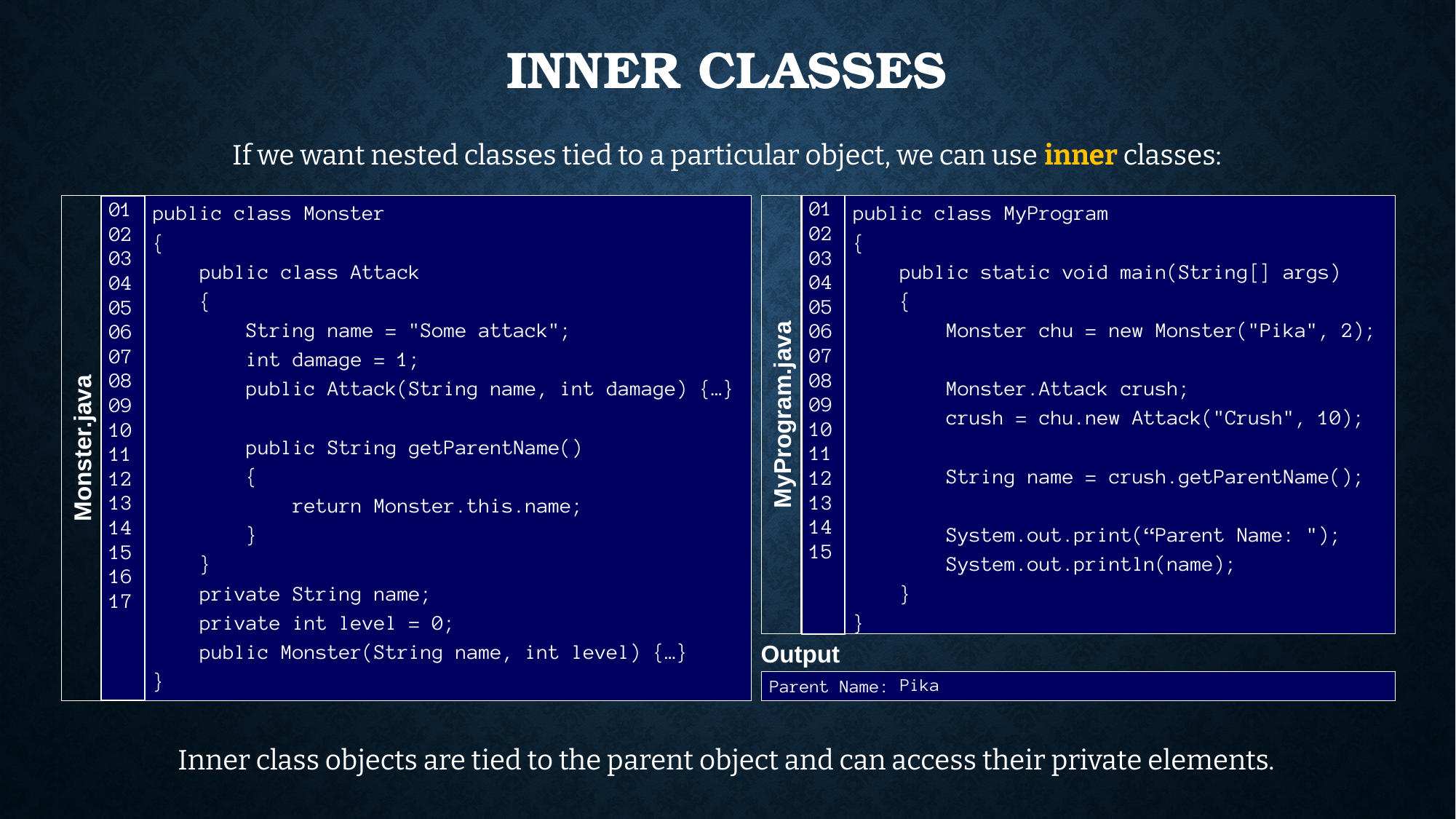

# Inner Classes
If we want nested classes tied to a particular object, we can use inner classes:
public class MyProgram
{
    public static void main(String[] args)
    {
        Monster chu = new Monster("Pika", 2);

        Monster.Attack crush;
        crush = chu.new Attack("Crush", 10);

        String name = crush.getParentName();

        System.out.print(“Parent Name: ");
        System.out.println(name);
    }
}
| 01 02 03 04 05 06 07 08 09 10 11 12 13 14 15 |
| --- |
public class Monster
{
    public class Attack
    {
        String name = "Some attack";
        int damage = 1;
        public Attack(String name, int damage) {…}

        public String getParentName()
        {
            return Monster.this.name;
        }
    }
    private String name;
    private int level = 0;
    public Monster(String name, int level) {…}
}
| 01 02 03 04 05 06 07 08 09 10 11 12 13 14 15 16 17 |
| --- |
MyProgram.java
Monster.java
Output
Pika
Parent Name:
Inner class objects are tied to the parent object and can access their private elements.